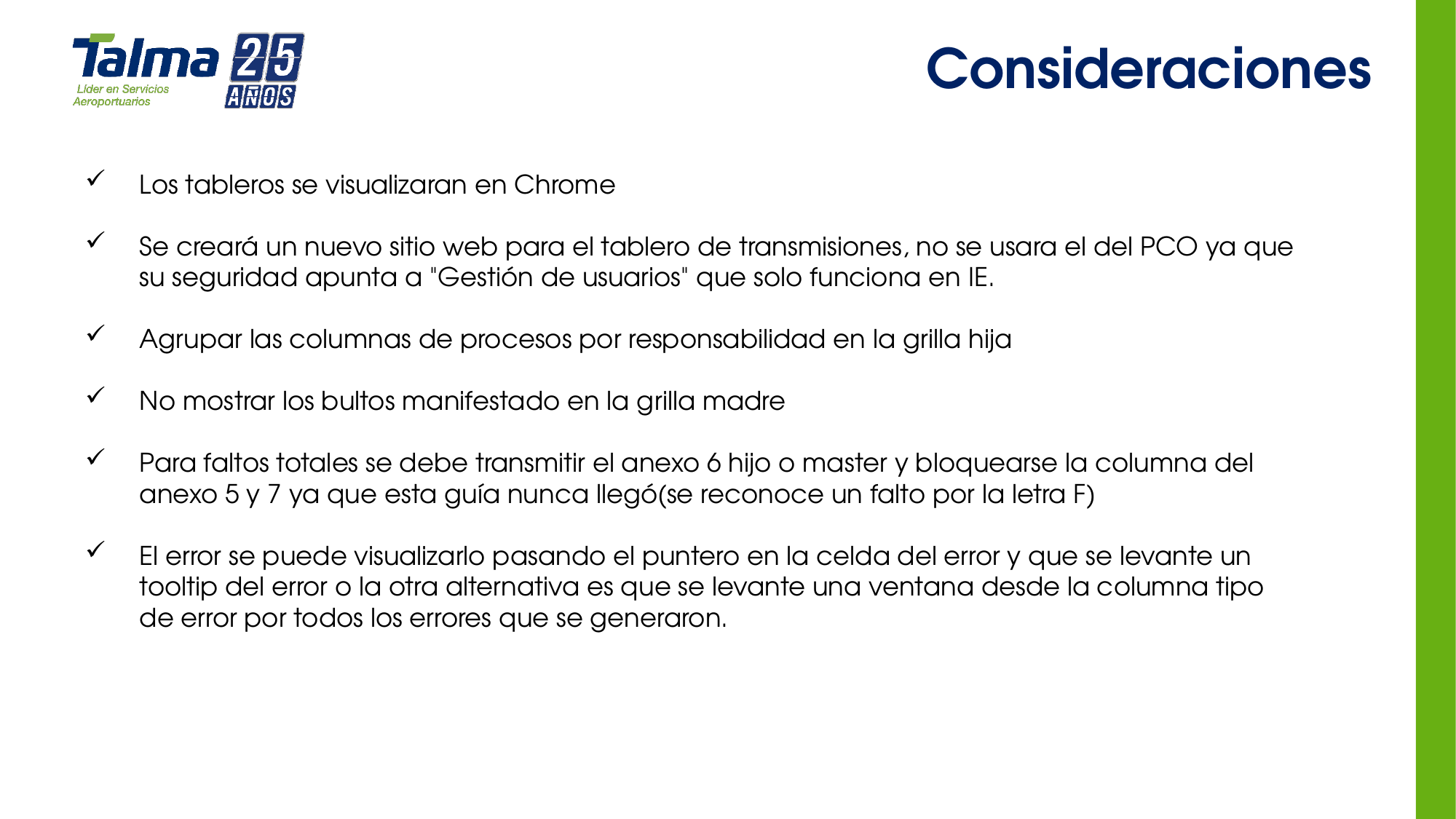

Consideraciones
Los tableros se visualizaran en Chrome

Se creará un nuevo sitio web para el tablero de transmisiones, no se usara el del PCO ya que su seguridad apunta a "Gestión de usuarios" que solo funciona en IE.

Agrupar las columnas de procesos por responsabilidad en la grilla hija

No mostrar los bultos manifestado en la grilla madre

Para faltos totales se debe transmitir el anexo 6 hijo o master y bloquearse la columna del anexo 5 y 7 ya que esta guía nunca llegó(se reconoce un falto por la letra F)

El error se puede visualizarlo pasando el puntero en la celda del error y que se levante un tooltip del error o la otra alternativa es que se levante una ventana desde la columna tipo de error por todos los errores que se generaron.